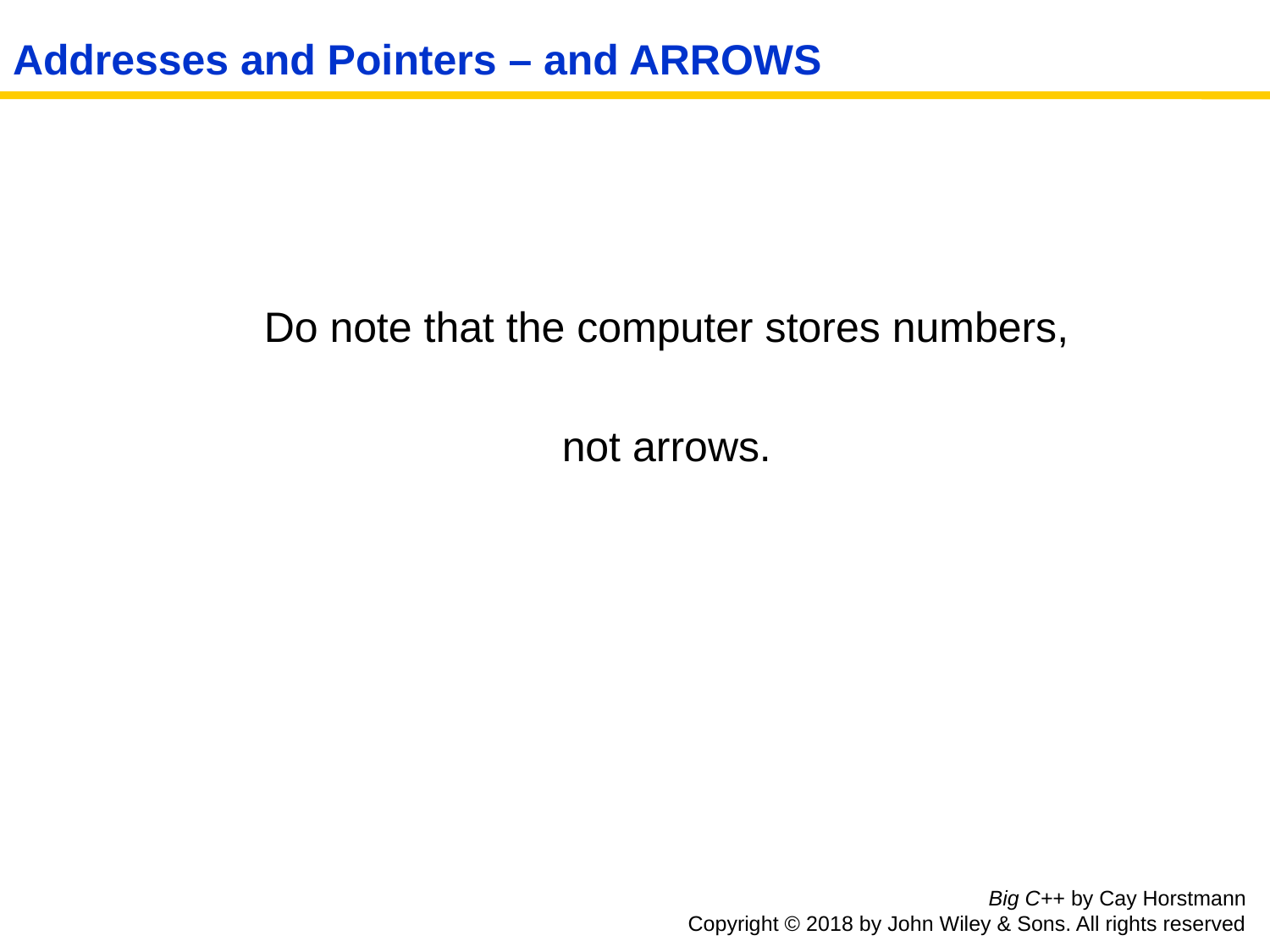

# Addresses and Pointers – and ARROWS

Do note that the computer stores numbers,

not arrows.
Big C++ by Cay Horstmann
Copyright © 2018 by John Wiley & Sons. All rights reserved